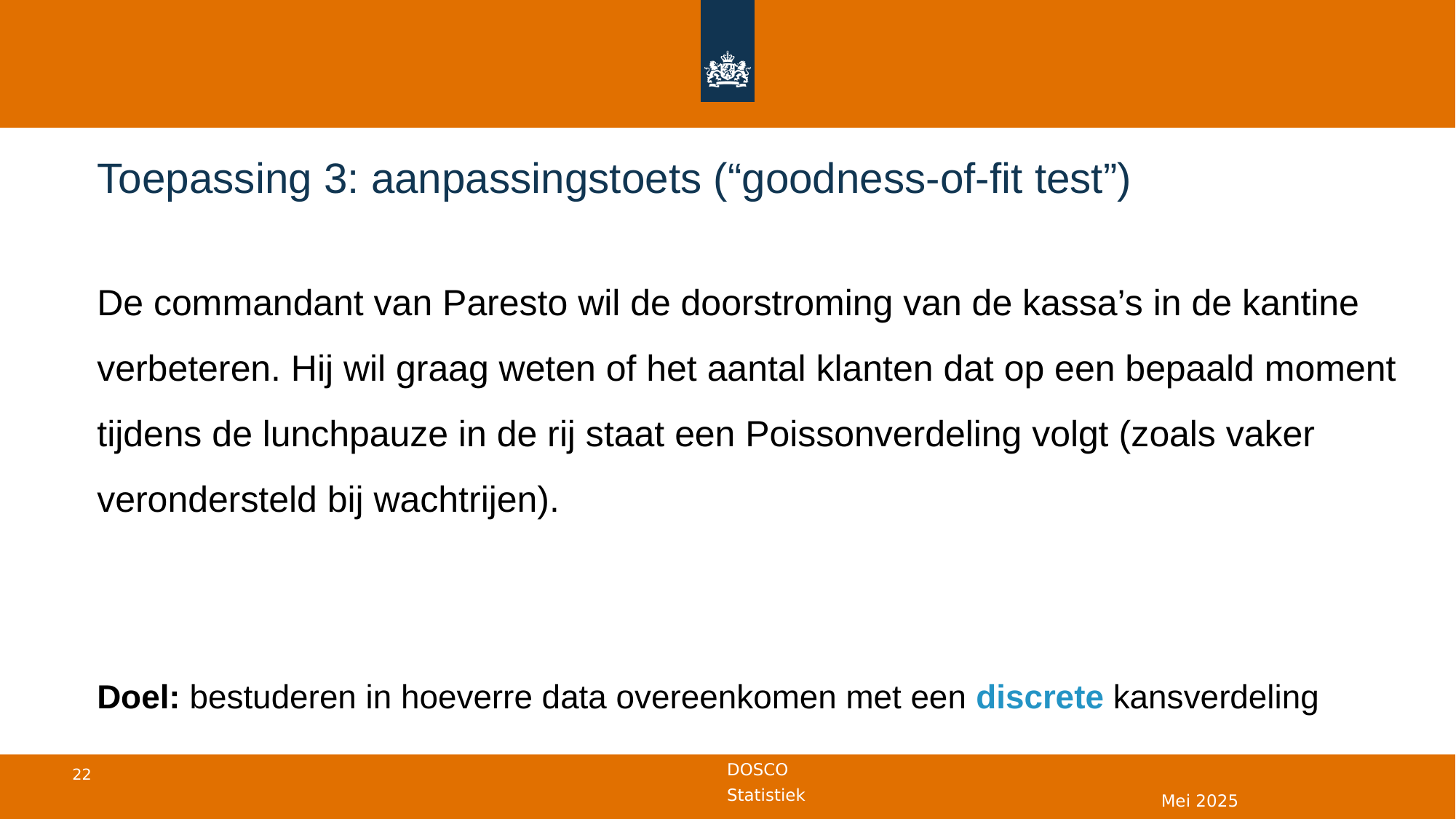

# Toepassing 3: aanpassingstoets (“goodness-of-fit test”)

De commandant van Paresto wil de doorstroming van de kassa’s in de kantine verbeteren. Hij wil graag weten of het aantal klanten dat op een bepaald moment tijdens de lunchpauze in de rij staat een Poissonverdeling volgt (zoals vaker verondersteld bij wachtrijen).

Doel: bestuderen in hoeverre data overeenkomen met een discrete kansverdeling

Mei 2025